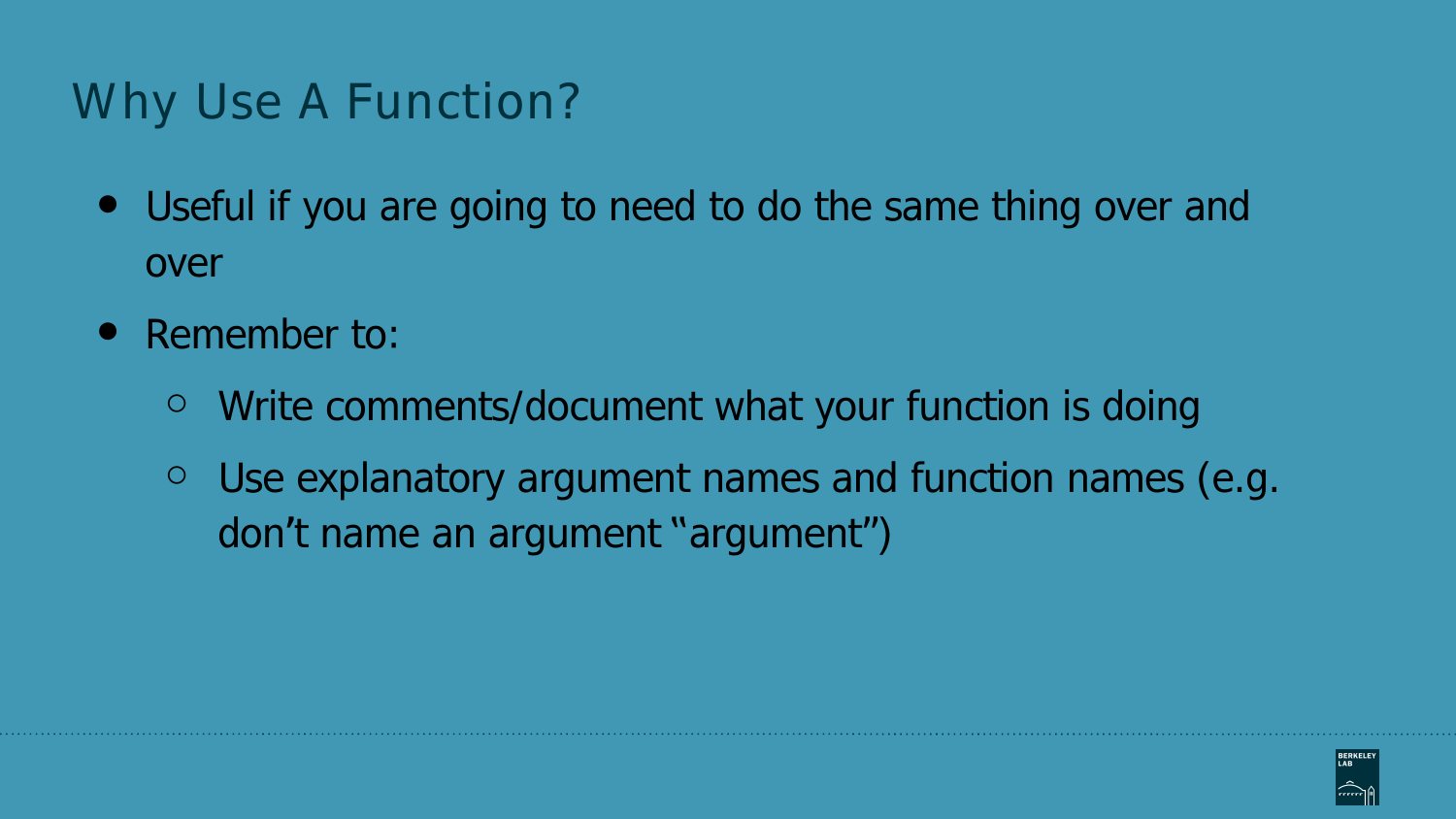

# Why Use A Function?
Useful if you are going to need to do the same thing over and over
Remember to:
Write comments/document what your function is doing
Use explanatory argument names and function names (e.g. don’t name an argument “argument”)
Footer
3